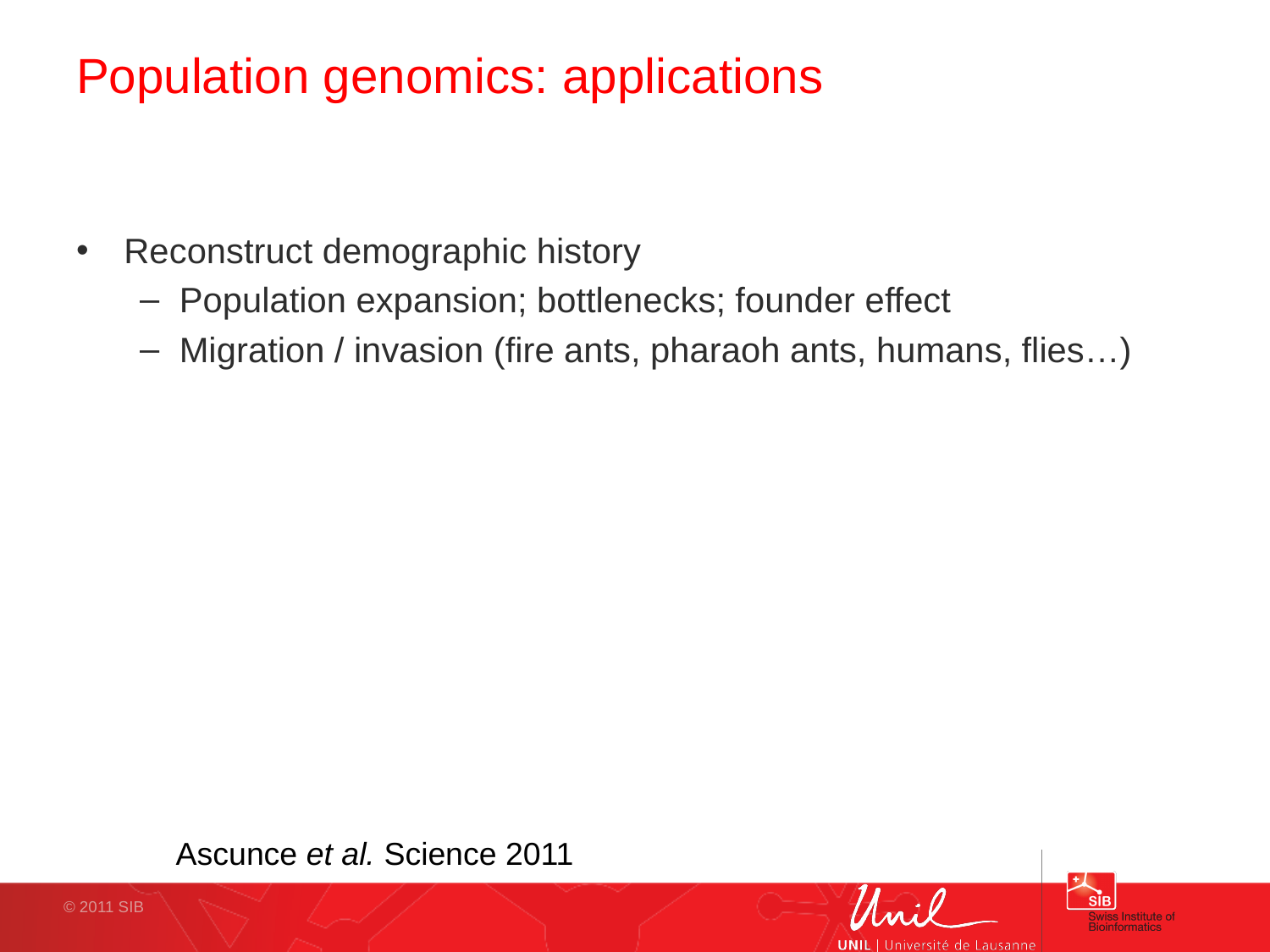

# Population genomics: applications
Reconstruct demographic history
Population expansion; bottlenecks; founder effect
Migration / invasion (fire ants, pharaoh ants, humans, flies…)

Ascunce et al. Science 2011